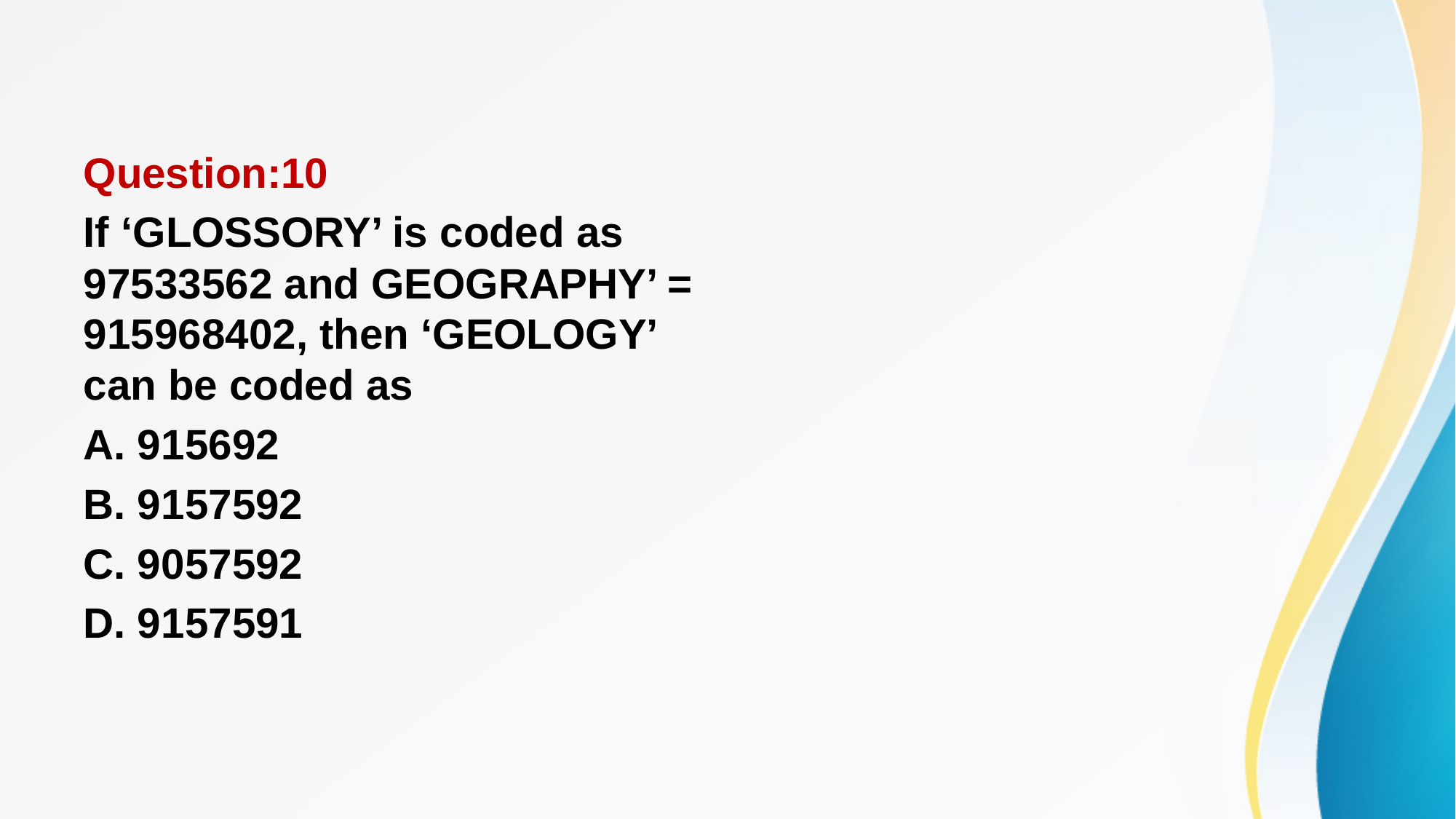

#
Question:10
If ‘GLOSSORY’ is coded as 97533562 and GEOGRAPHY’ = 915968402, then ‘GEOLOGY’ can be coded as
A. 915692
B. 9157592
C. 9057592
D. 9157591